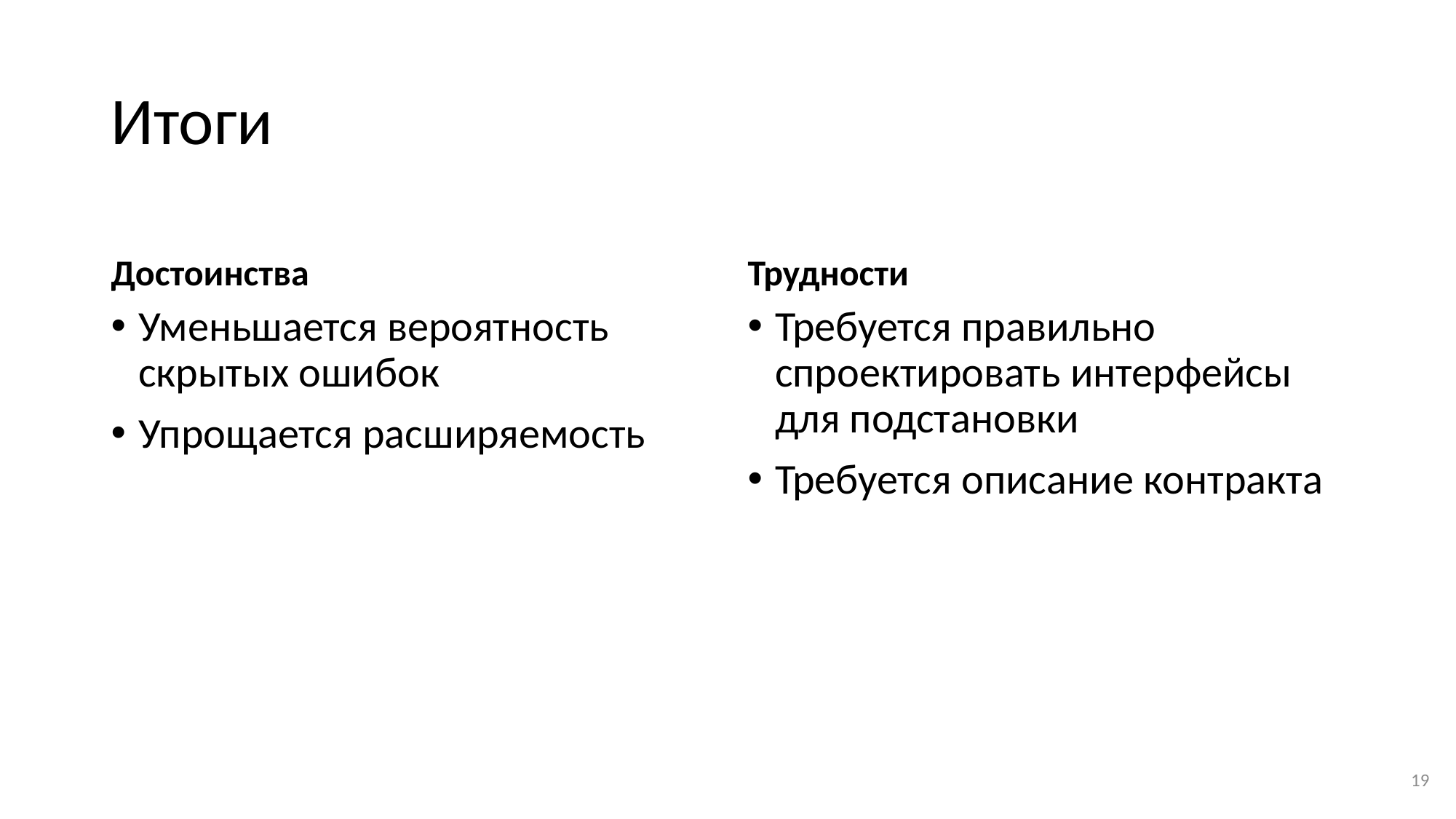

# Итоги
Достоинства
Трудности
Уменьшается вероятность скрытых ошибок
Упрощается расширяемость
Требуется правильно спроектировать интерфейсы для подстановки
Требуется описание контракта
19